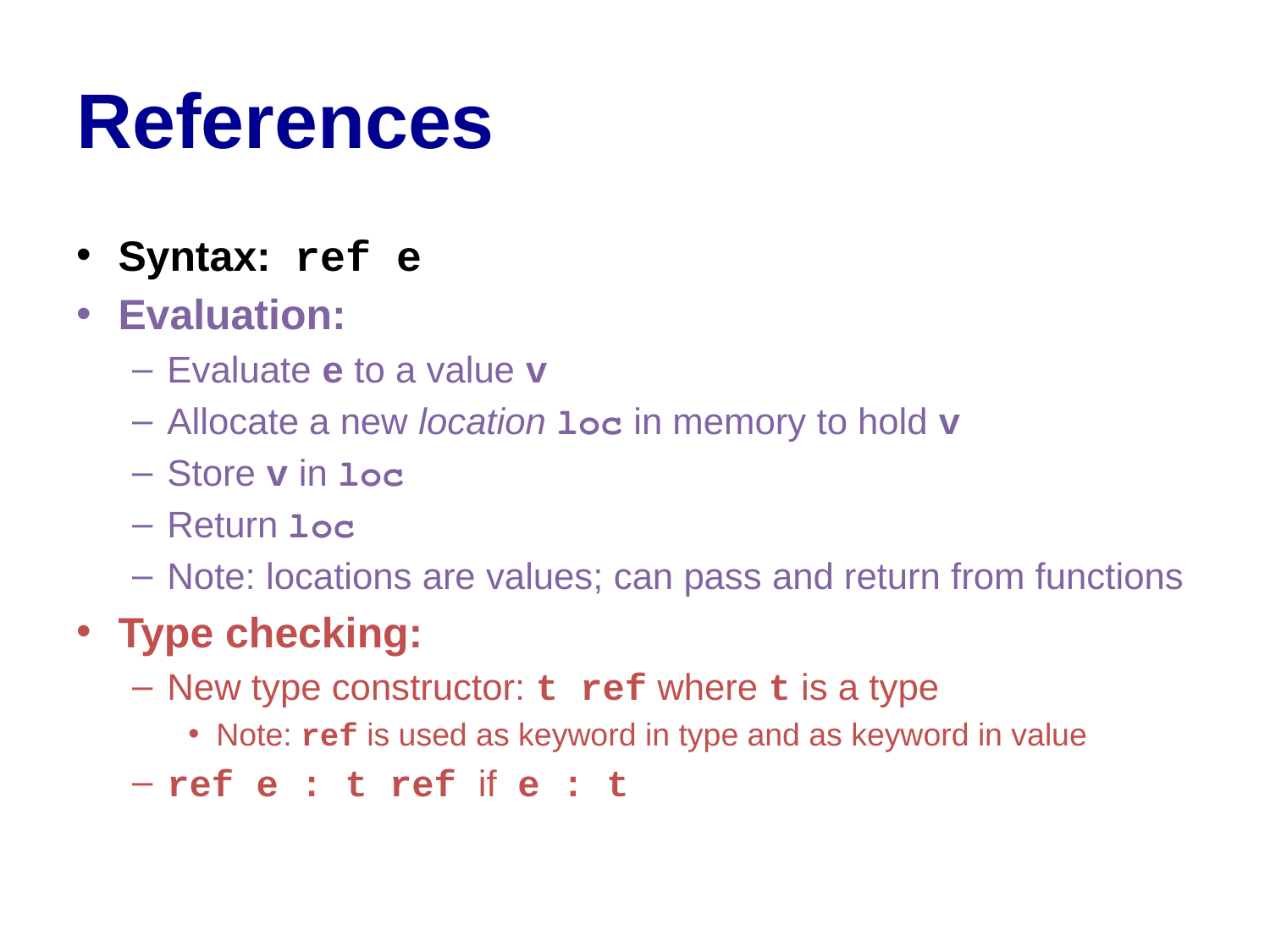

# References
Syntax:  ref e
Evaluation:
Evaluate e to a value v
Allocate a new location loc in memory to hold v
Store v in loc
Return loc
Note: locations are values; can pass and return from functions
Type checking:
New type constructor: t ref where t is a type
Note: ref is used as keyword in type and as keyword in value
ref e : t ref if  e : t